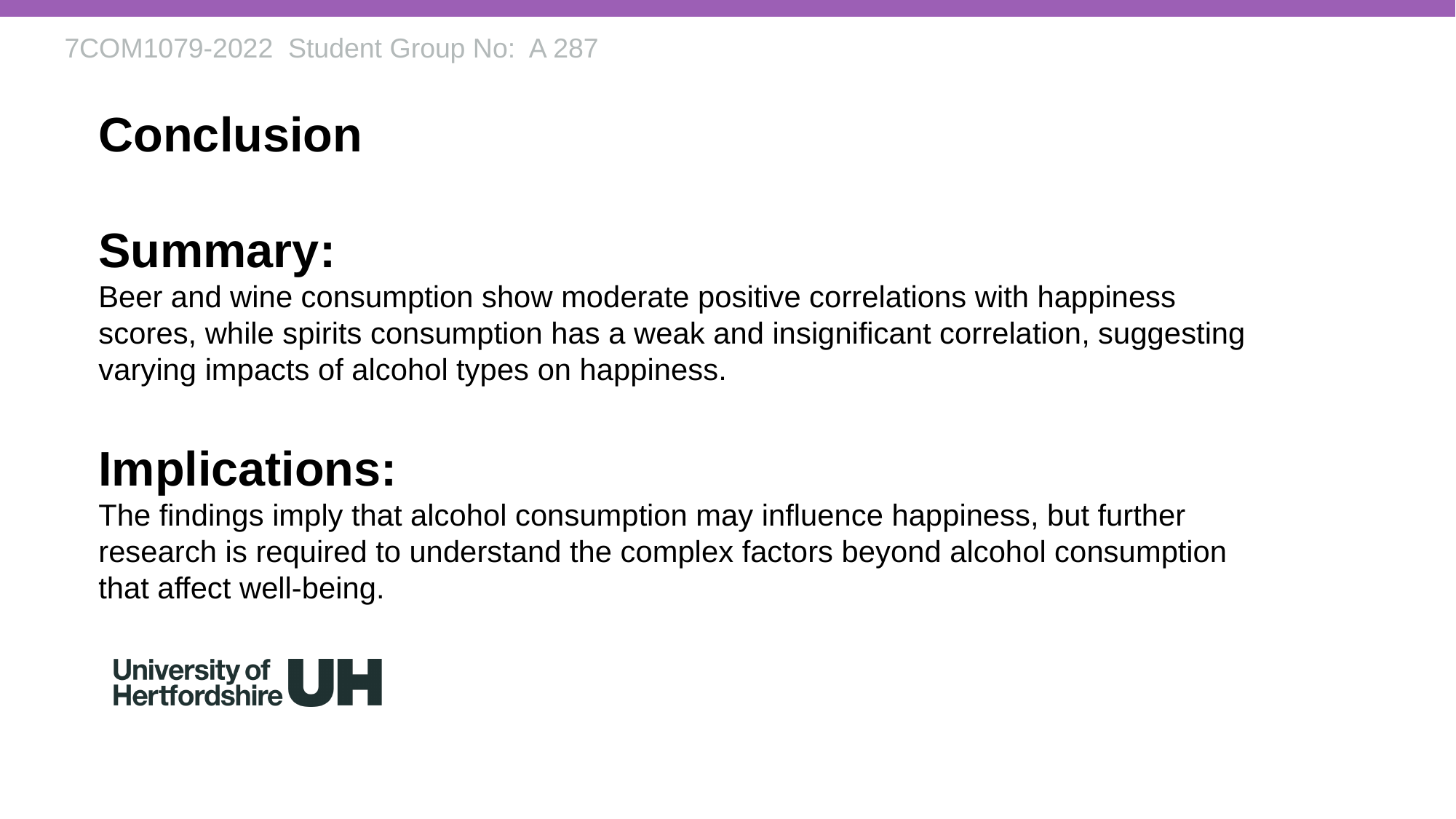

# 7COM1079-2022  Student Group No:  A 287
Conclusion

Summary:
Beer and wine consumption show moderate positive correlations with happiness scores, while spirits consumption has a weak and insignificant correlation, suggesting varying impacts of alcohol types on happiness.

Implications:
The findings imply that alcohol consumption may influence happiness, but further research is required to understand the complex factors beyond alcohol consumption that affect well-being.